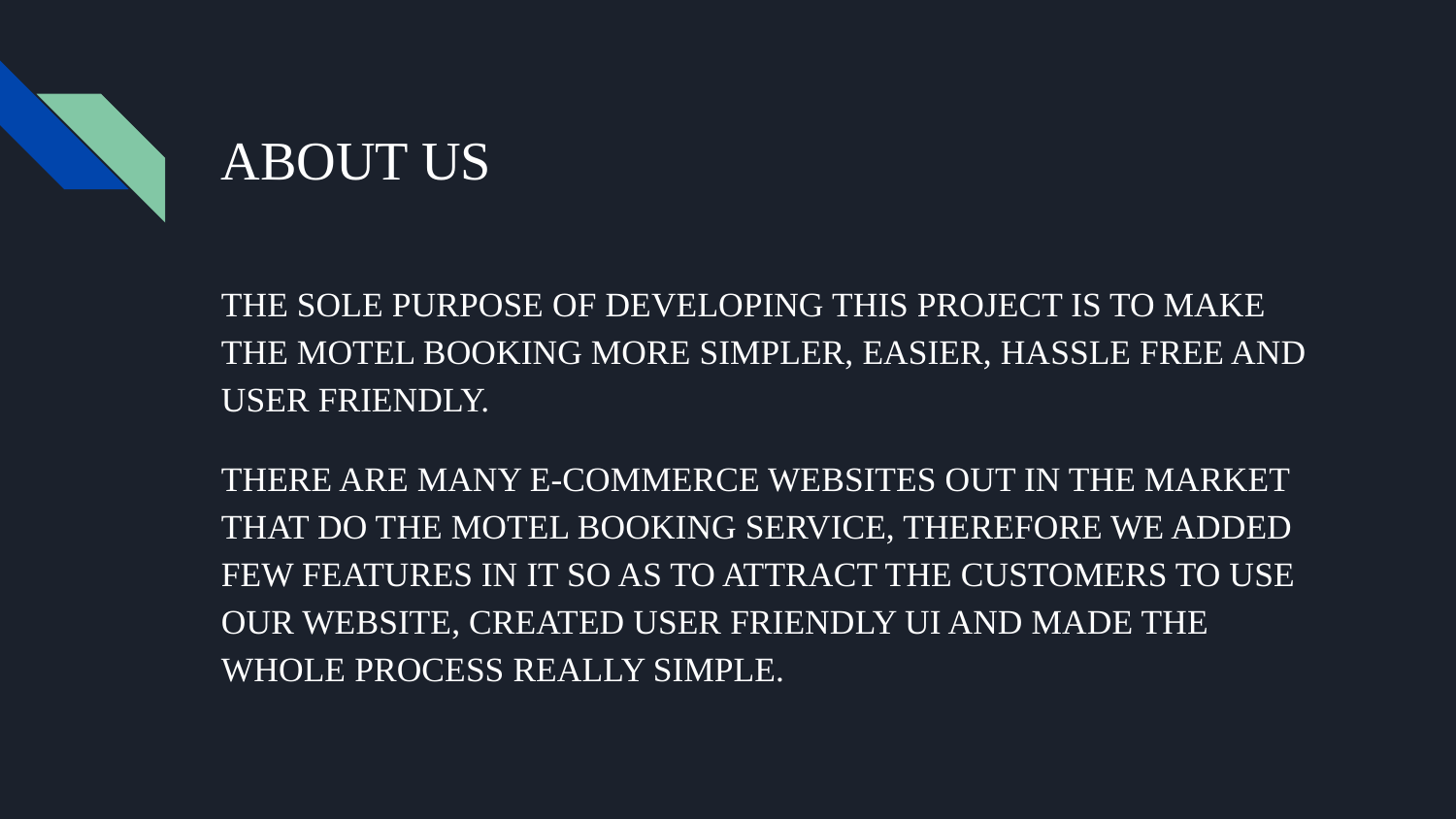

# ABOUT US
THE SOLE PURPOSE OF DEVELOPING THIS PROJECT IS TO MAKE THE MOTEL BOOKING MORE SIMPLER, EASIER, HASSLE FREE AND USER FRIENDLY.
THERE ARE MANY E-COMMERCE WEBSITES OUT IN THE MARKET THAT DO THE MOTEL BOOKING SERVICE, THEREFORE WE ADDED FEW FEATURES IN IT SO AS TO ATTRACT THE CUSTOMERS TO USE OUR WEBSITE, CREATED USER FRIENDLY UI AND MADE THE WHOLE PROCESS REALLY SIMPLE.